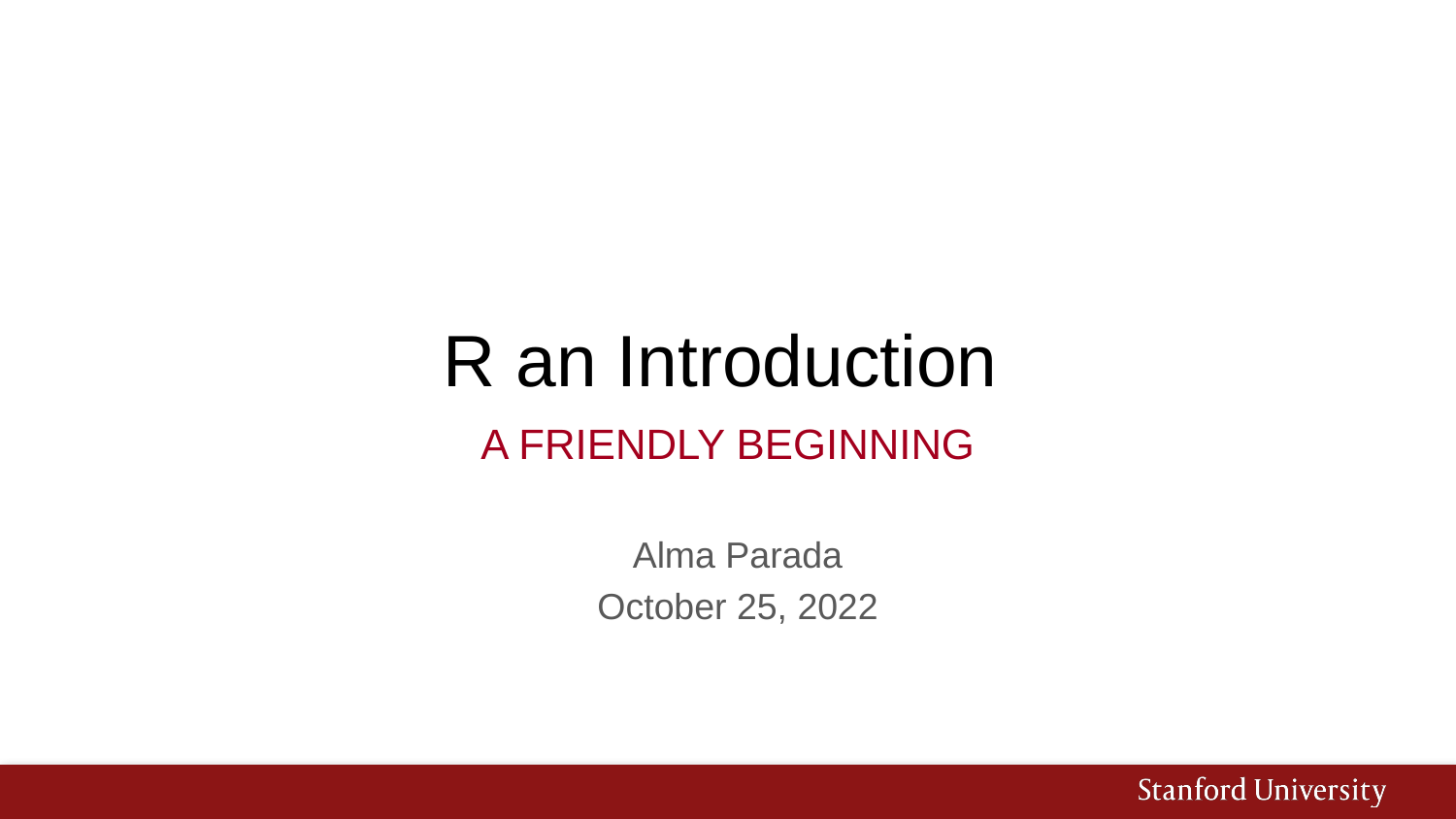

# R an Introduction
A friendly beginning
Alma Parada
October 25, 2022